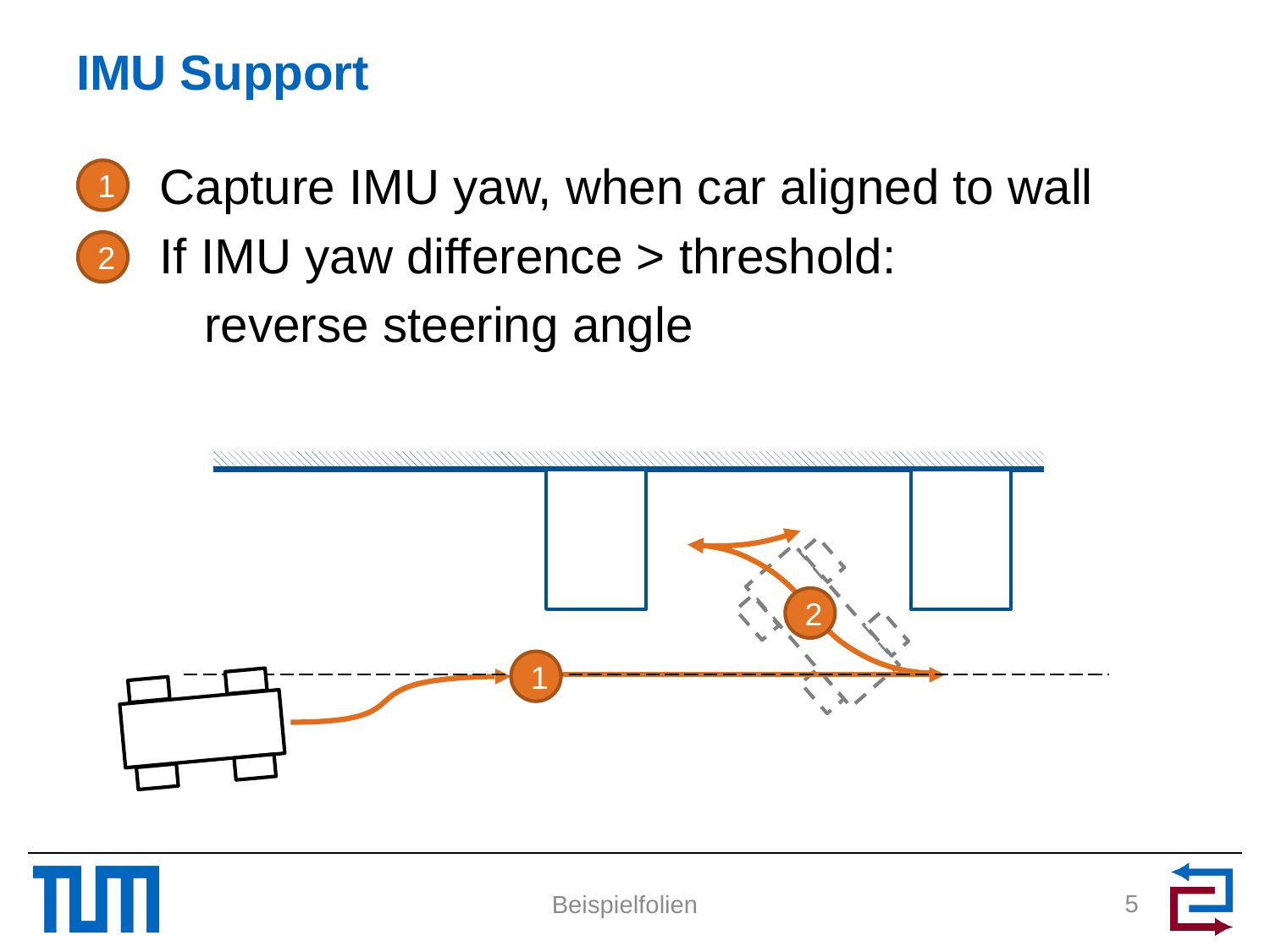

# IMU Support

      Capture IMU yaw, when car aligned to wall
      If IMU yaw difference > threshold:
	reverse steering angle

1
2

2
1

5
Beispielfolien